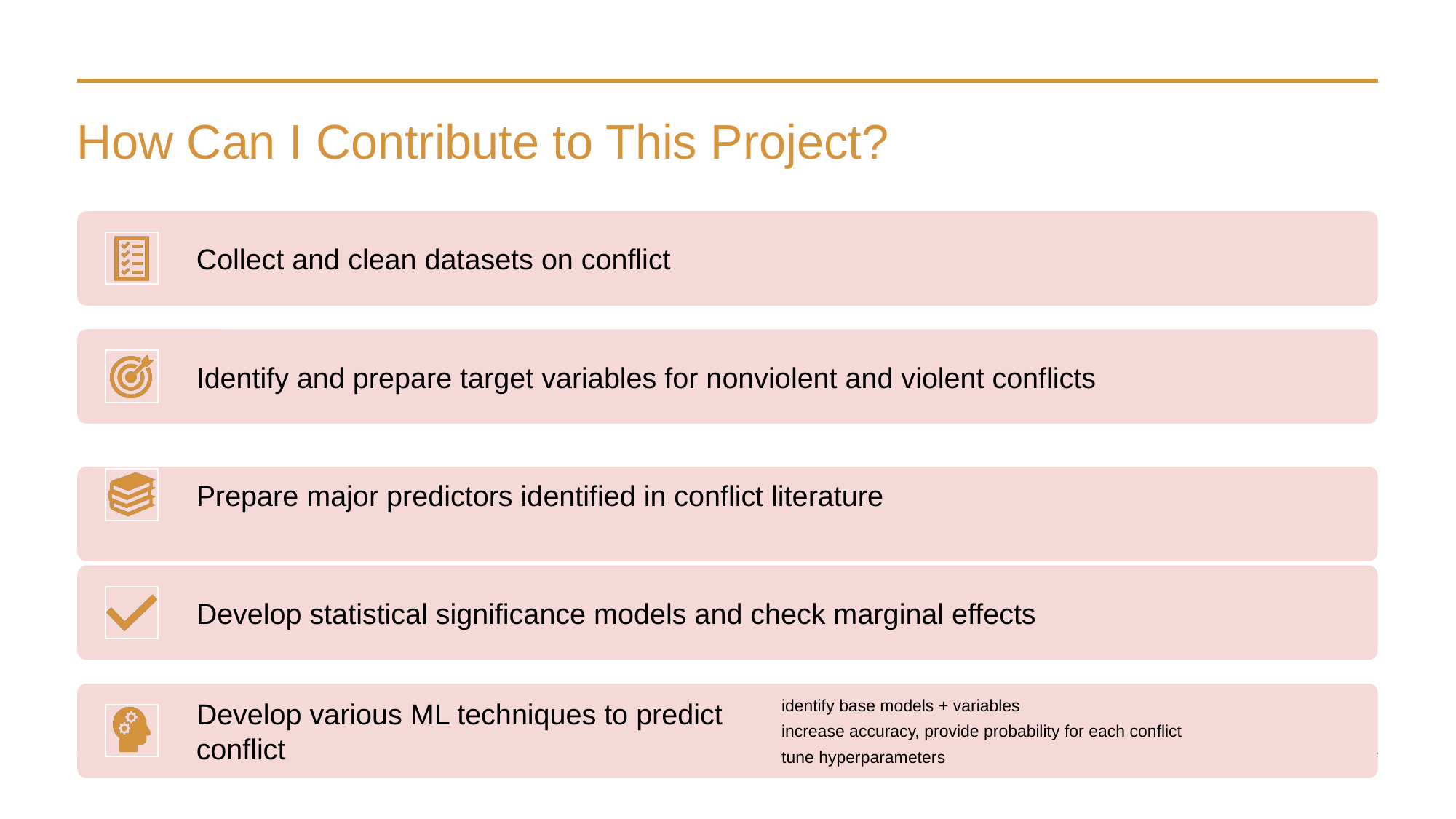

# How Can I Contribute to This Project?
Collect and clean datasets on conflict
Identify and prepare target variables for nonviolent and violent conflicts
Prepare major predictors identified in conflict literature
Develop statistical significance models and check marginal effects
Develop various ML techniques to predict conflict
identify base models + variables
increase accuracy, provide probability for each conflict
tune hyperparameters